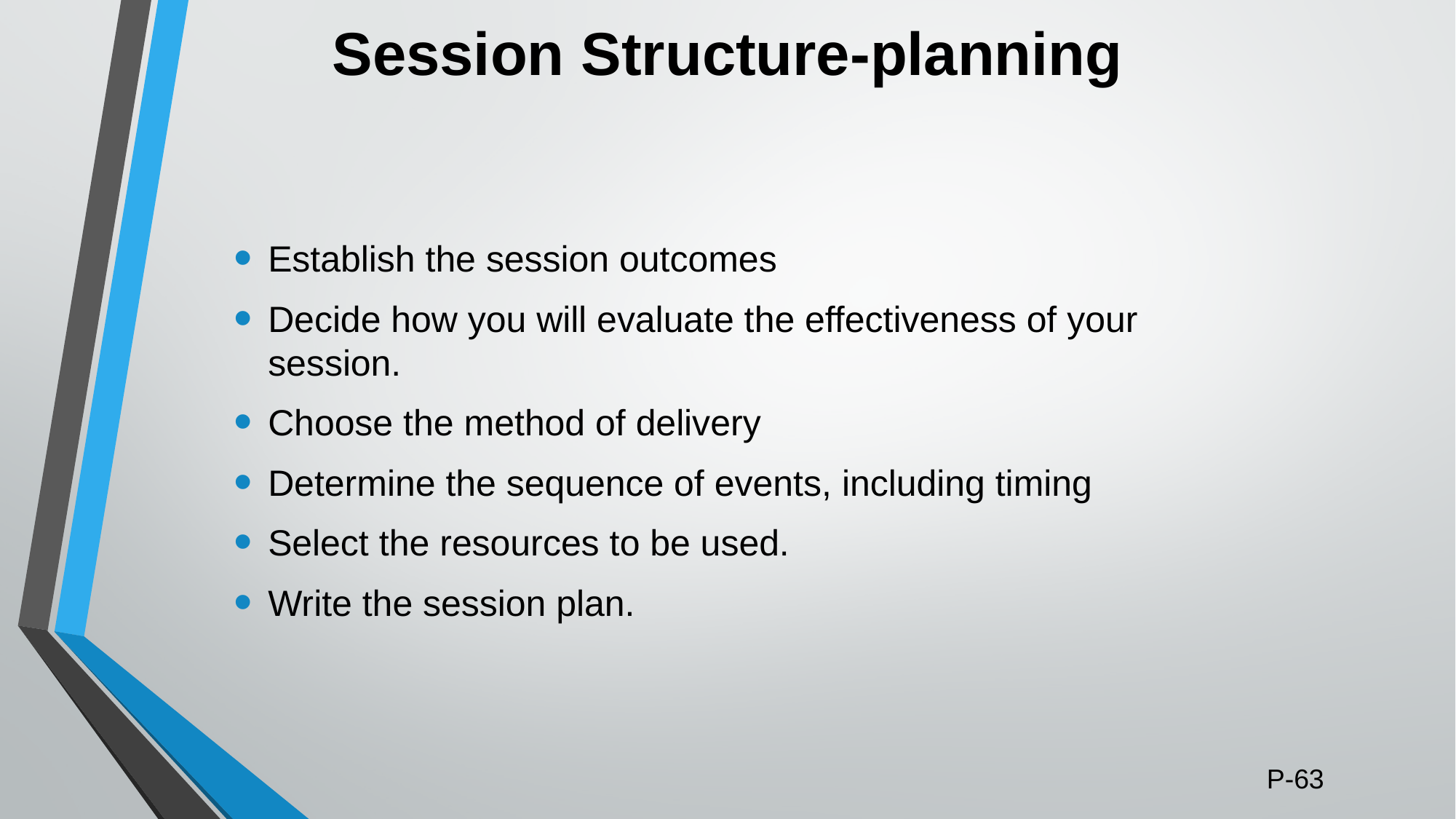

# Session Structure-planning
Establish the session outcomes
Decide how you will evaluate the effectiveness of your session.
Choose the method of delivery
Determine the sequence of events, including timing
Select the resources to be used.
Write the session plan.
P-63